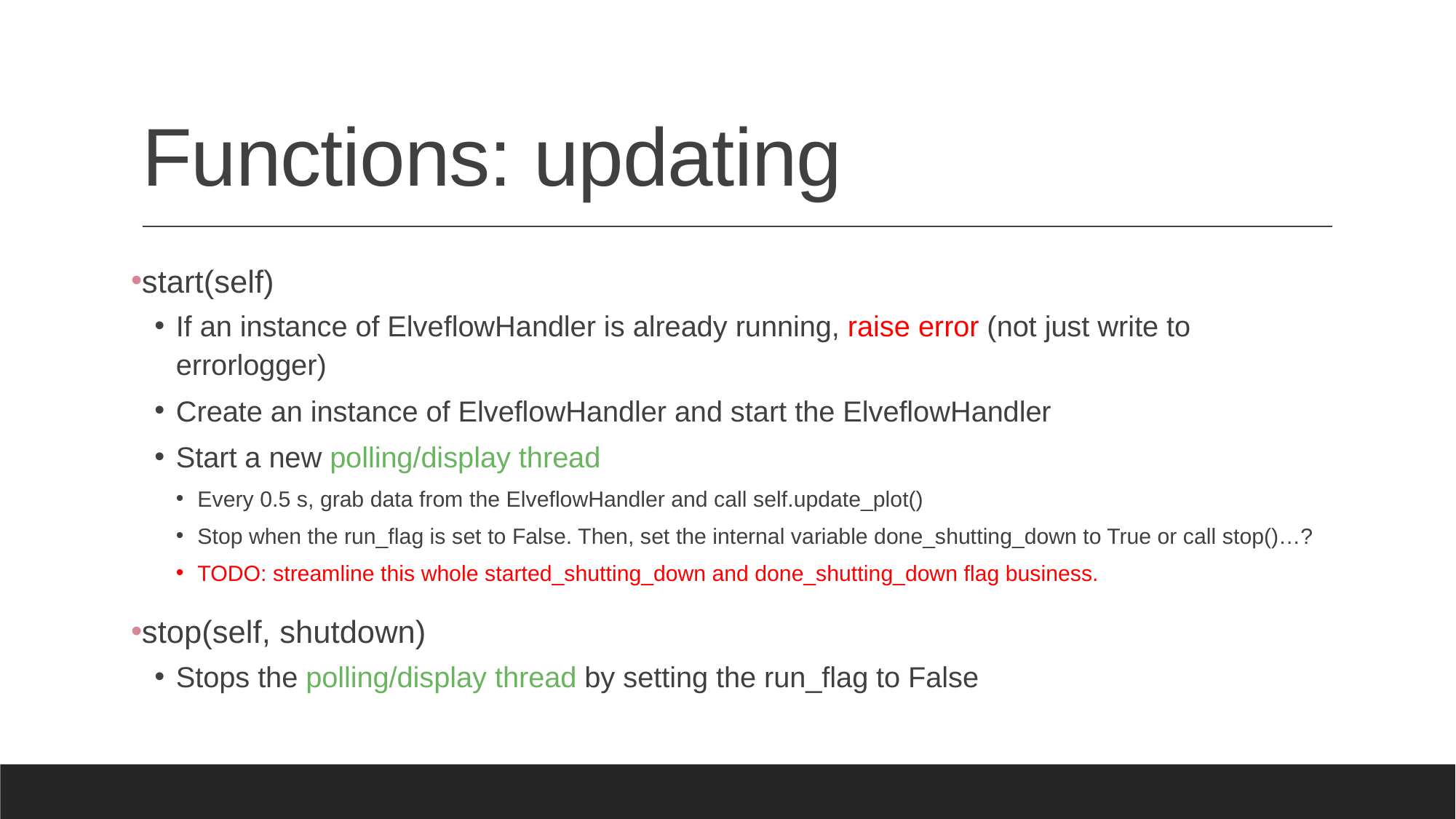

# Functions: updating
start(self)
If an instance of ElveflowHandler is already running, raise error (not just write to errorlogger)
Create an instance of ElveflowHandler and start the ElveflowHandler
Start a new polling/display thread
Every 0.5 s, grab data from the ElveflowHandler and call self.update_plot()
Stop when the run_flag is set to False. Then, set the internal variable done_shutting_down to True or call stop()…?
TODO: streamline this whole started_shutting_down and done_shutting_down flag business.
stop(self, shutdown)
Stops the polling/display thread by setting the run_flag to False